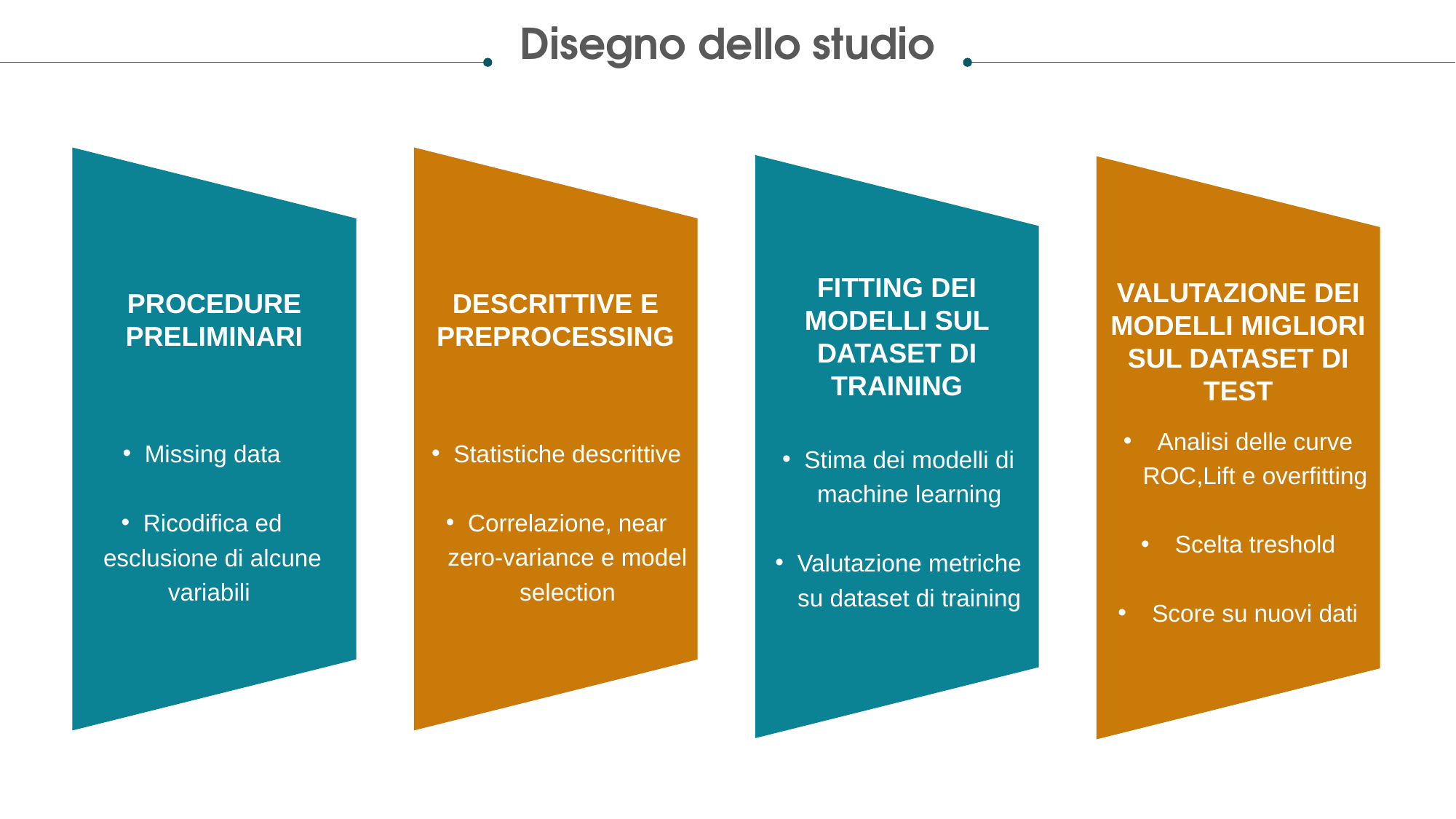

Disegno dello studio
FITTING DEI MODELLI SUL DATASET DI TRAINING
VALUTAZIONE DEI MODELLI MIGLIORI SUL DATASET DI TEST
PROCEDURE PRELIMINARI
DESCRITTIVE E PREPROCESSING

Statistiche descrittive

Correlazione, near zero-variance e model selection

Analisi delle curve ROC,Lift e overfitting

Scelta treshold

Score su nuovi dati

Missing data

Ricodifica ed esclusione di alcune variabili

Stima dei modelli di machine learning

Valutazione metriche su dataset di training